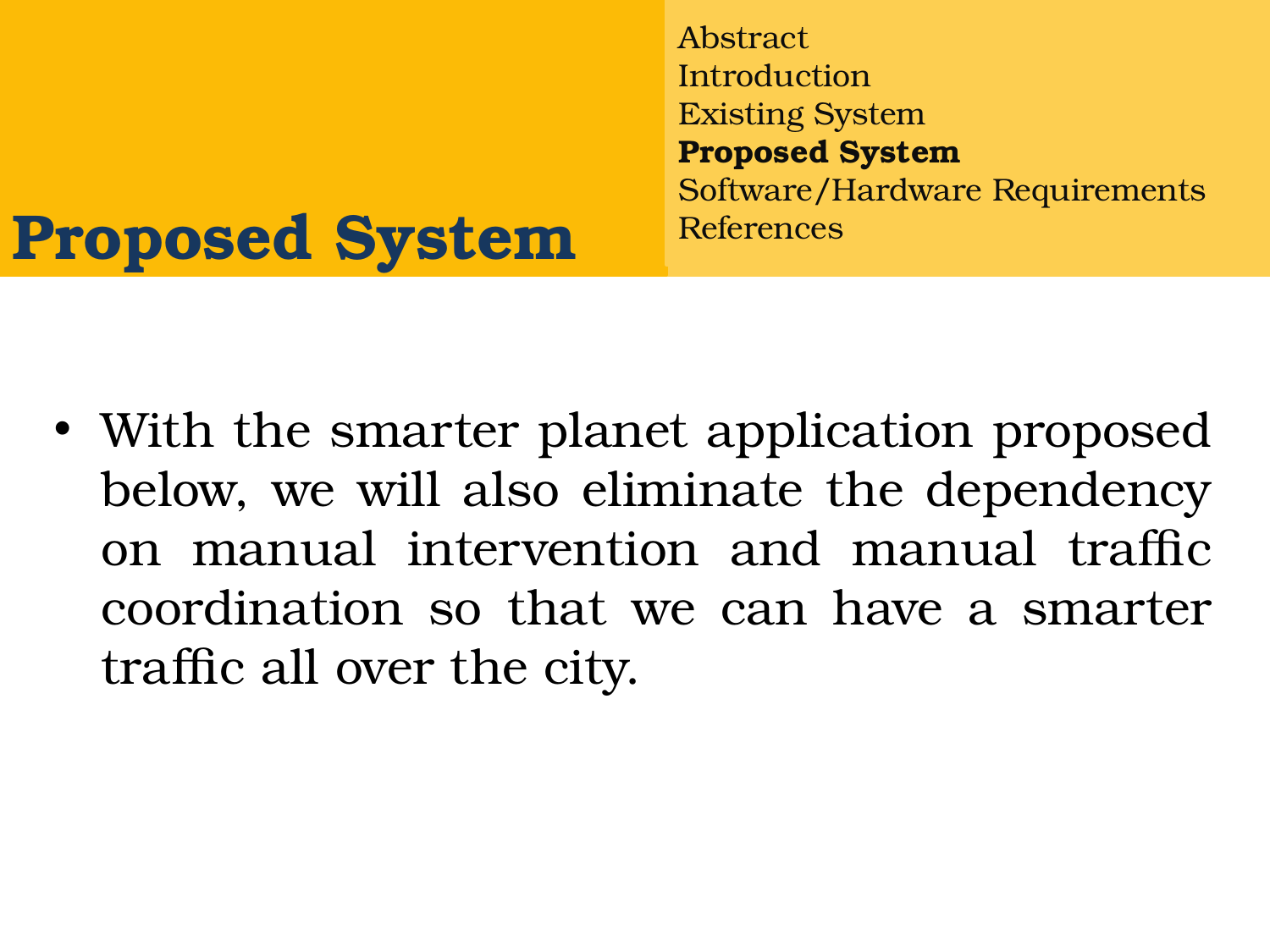

Abstract
Introduction
Existing System
Proposed System
Software/Hardware Requirements
References

Proposed System

With the smarter planet application proposed below, we will also eliminate the dependency on manual intervention and manual traffic coordination so that we can have a smarter traffic all over the city.